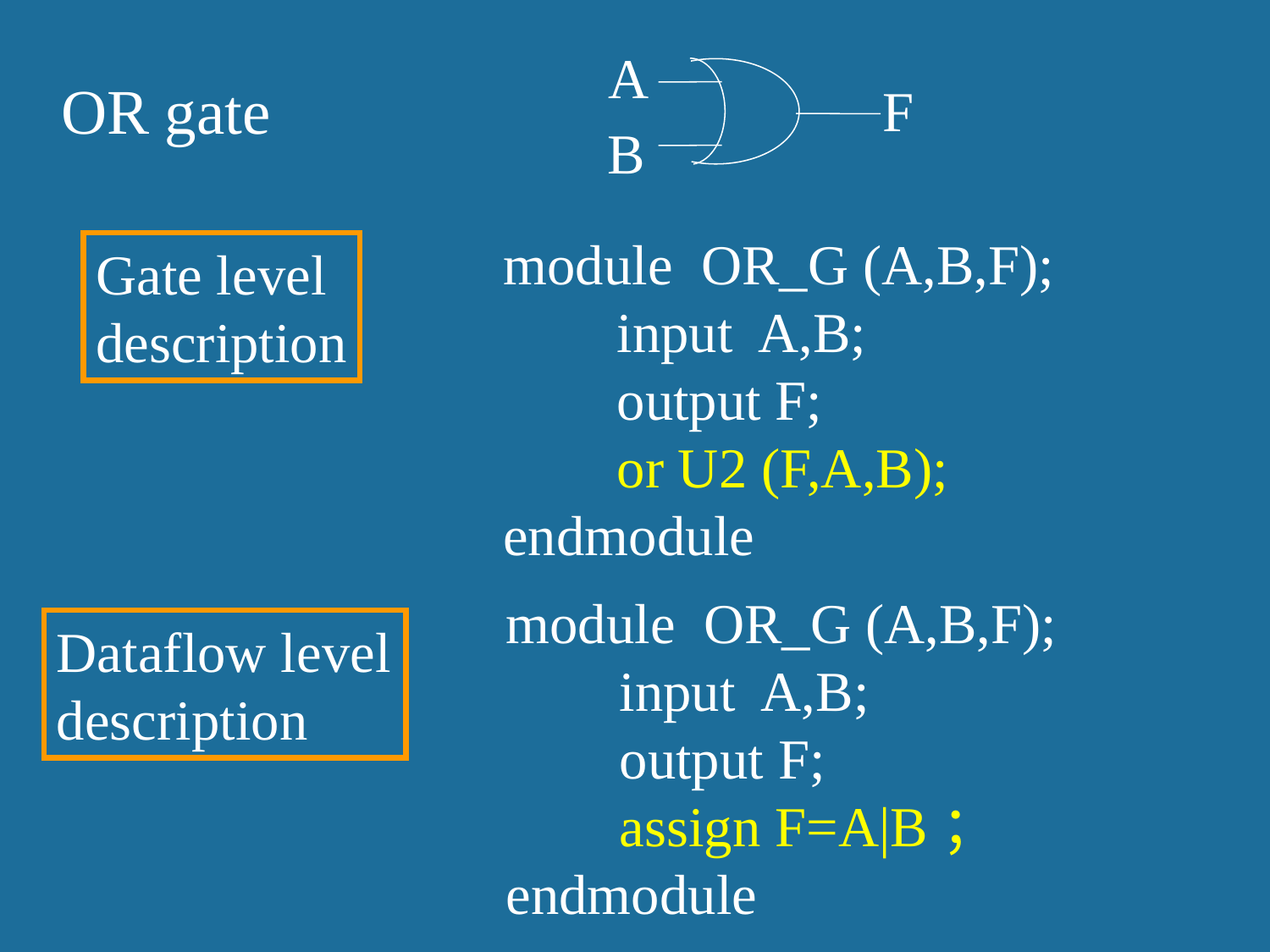

A

F

B

OR gate
module  OR_G (A,B,F);
        input  A,B;
        output F;
        or U2 (F,A,B);
endmodule
Gate level
description
module  OR_G (A,B,F);
        input  A,B;
        output F;
        assign F=A|B；
endmodule
Dataflow level
description